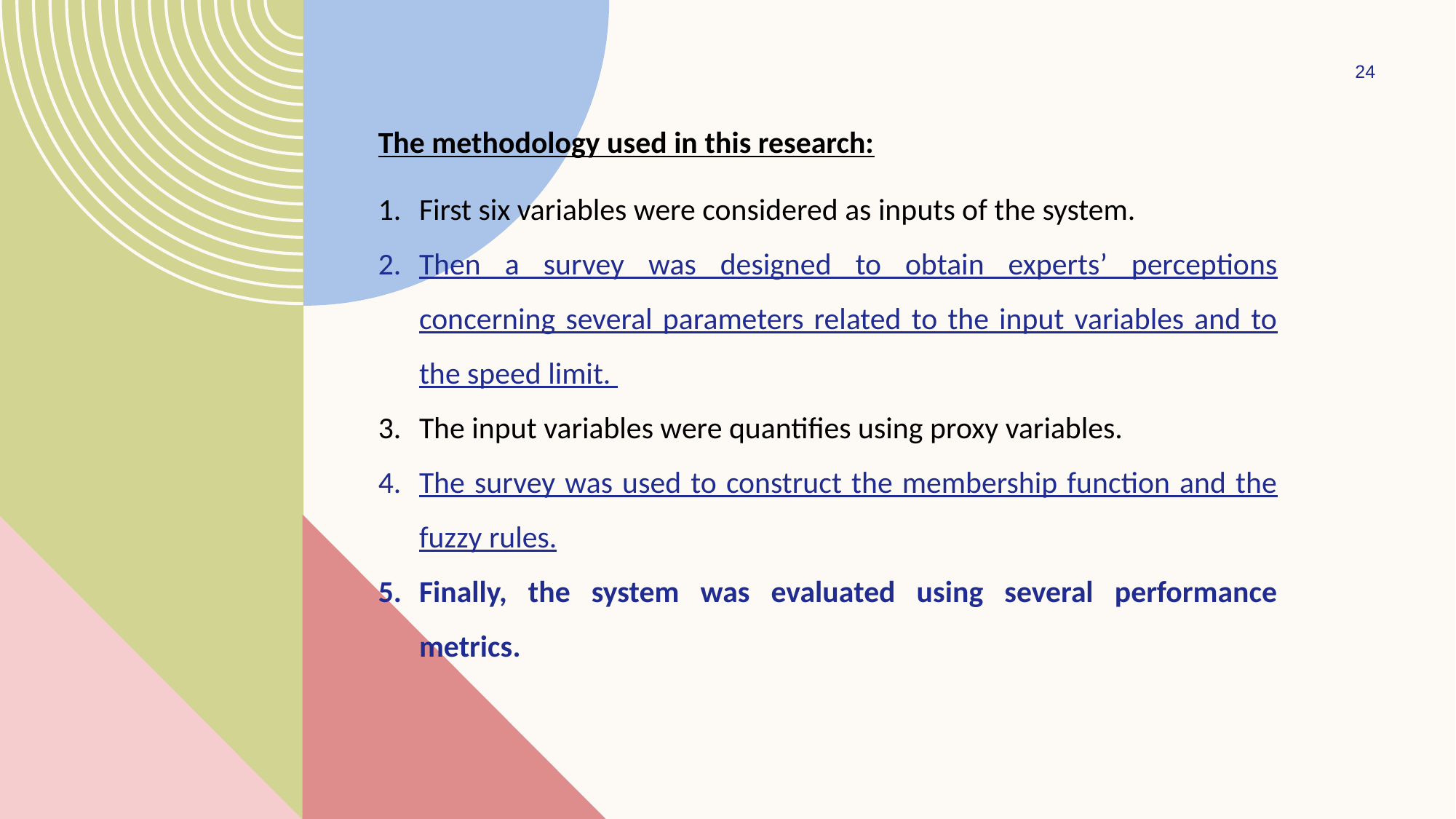

24

The methodology used in this research:
First six variables were considered as inputs of the system.
Then a survey was designed to obtain experts’ perceptions concerning several parameters related to the input variables and to the speed limit.
The input variables were quantifies using proxy variables.
The survey was used to construct the membership function and the fuzzy rules.
Finally, the system was evaluated using several performance metrics.